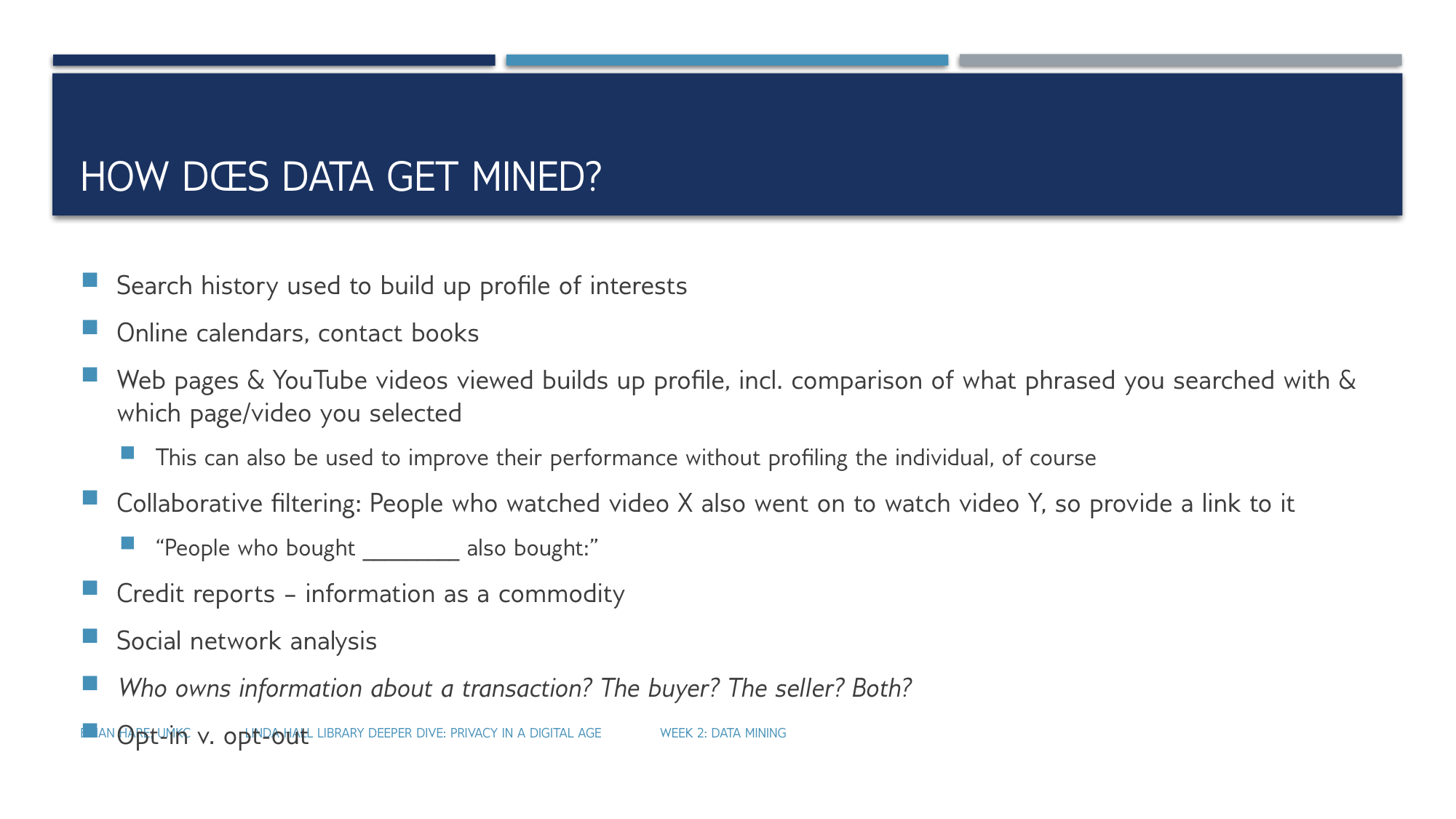

# How does data get mined?
Search history used to build up profile of interests
Online calendars, contact books
Web pages & YouTube videos viewed builds up profile, incl. comparison of what phrased you searched with & which page/video you selected
This can also be used to improve their performance without profiling the individual, of course
Collaborative filtering: People who watched video X also went on to watch video Y, so provide a link to it
“People who bought _________ also bought:”
Credit reports – information as a commodity
Social network analysis
Who owns information about a transaction? The buyer? The seller? Both?
Opt-in v. opt-out
Brian Hare, UMKC             Linda Hall Library Deeper Dive: Privacy in a Digital Age              Week 2: Data Mining